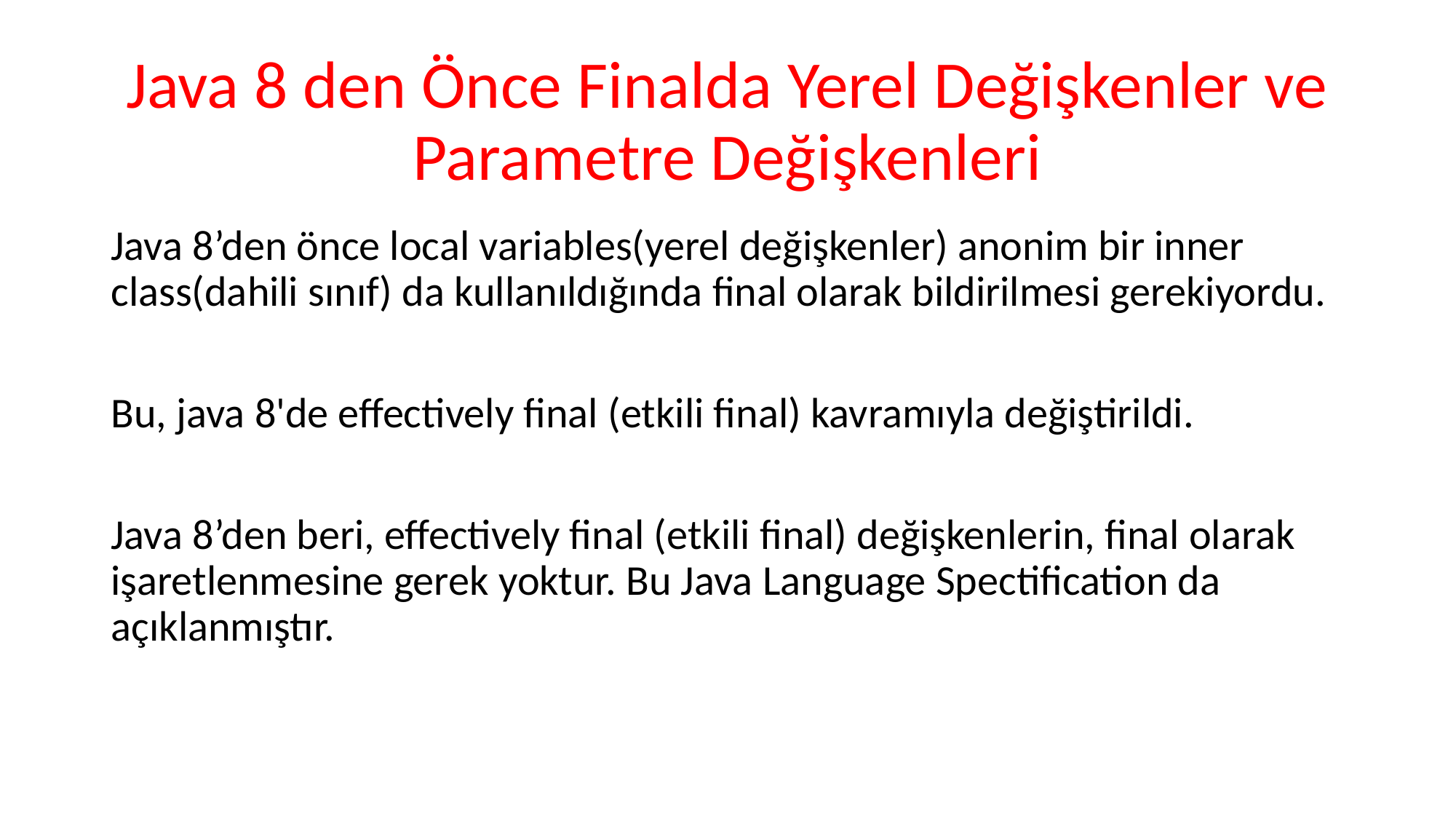

# Java 8 den Önce Finalda Yerel Değişkenler ve Parametre Değişkenleri
Java 8’den önce local variables(yerel değişkenler) anonim bir inner class(dahili sınıf) da kullanıldığında final olarak bildirilmesi gerekiyordu.

Bu, java 8'de effectively final (etkili final) kavramıyla değiştirildi.

Java 8’den beri, effectively final (etkili final) değişkenlerin, final olarak işaretlenmesine gerek yoktur. Bu Java Language Spectification da açıklanmıştır.